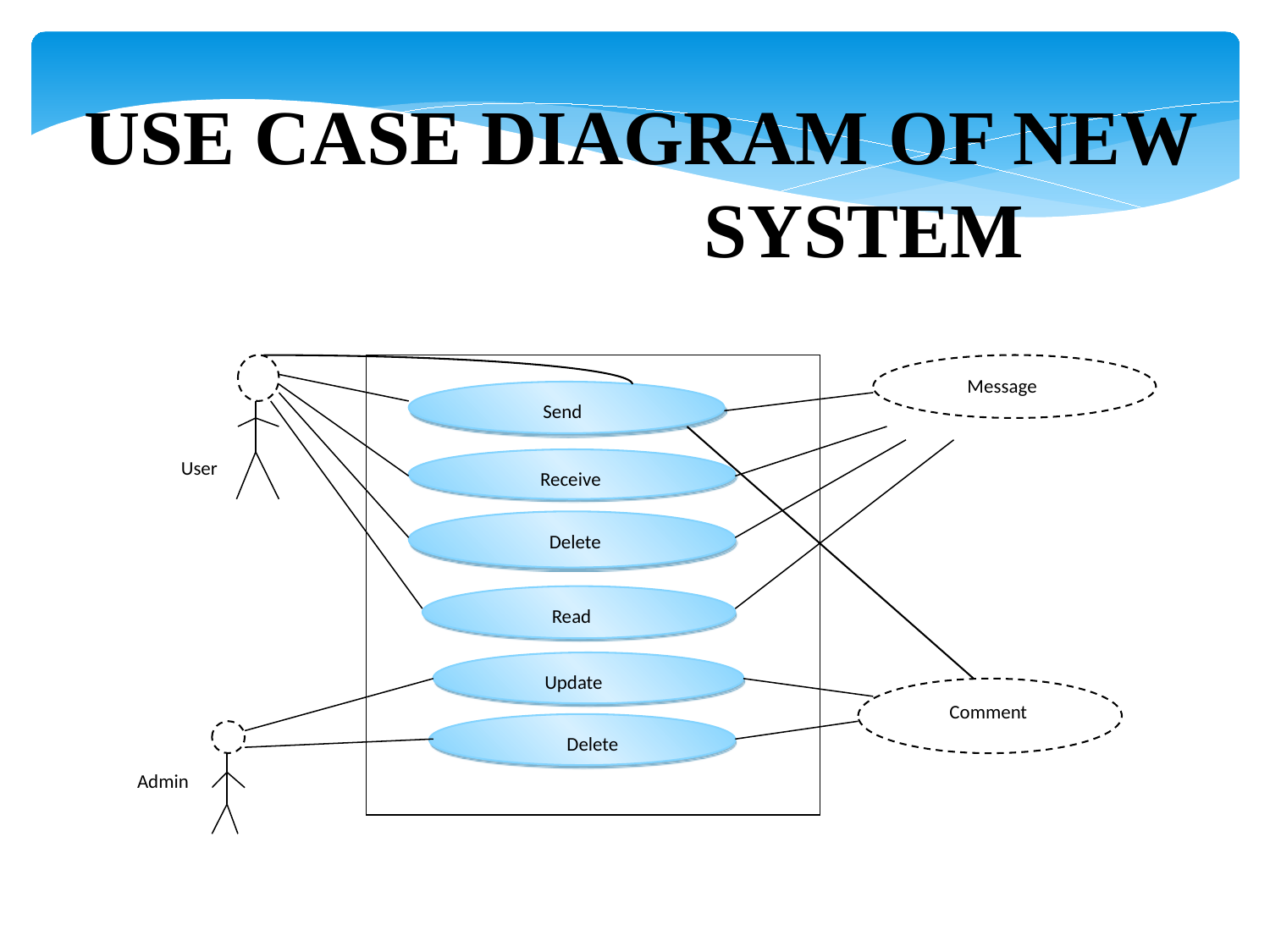

USE CASE DIAGRAM OF NEW                        SYSTEM

         Message
                 Send
            User
                Receive
                  Delete
                Read
            Update
         Comment
                  Delete

Admin